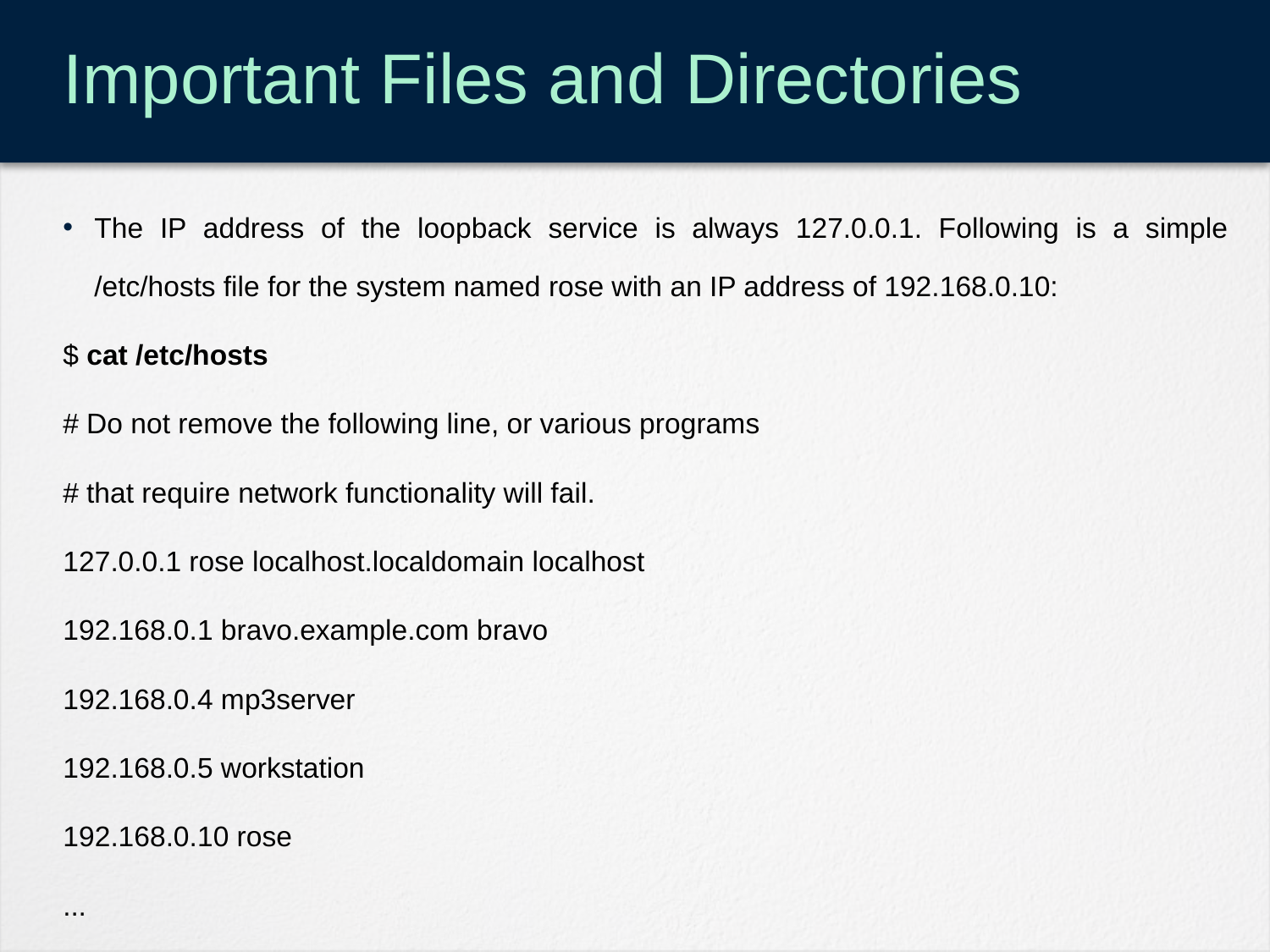

# Important Files and Directories
The IP address of the loopback service is always 127.0.0.1. Following is a simple /etc/hosts file for the system named rose with an IP address of 192.168.0.10:
$ cat /etc/hosts
# Do not remove the following line, or various programs
# that require network functionality will fail.
127.0.0.1 rose localhost.localdomain localhost
192.168.0.1 bravo.example.com bravo
192.168.0.4 mp3server
192.168.0.5 workstation
192.168.0.10 rose
...